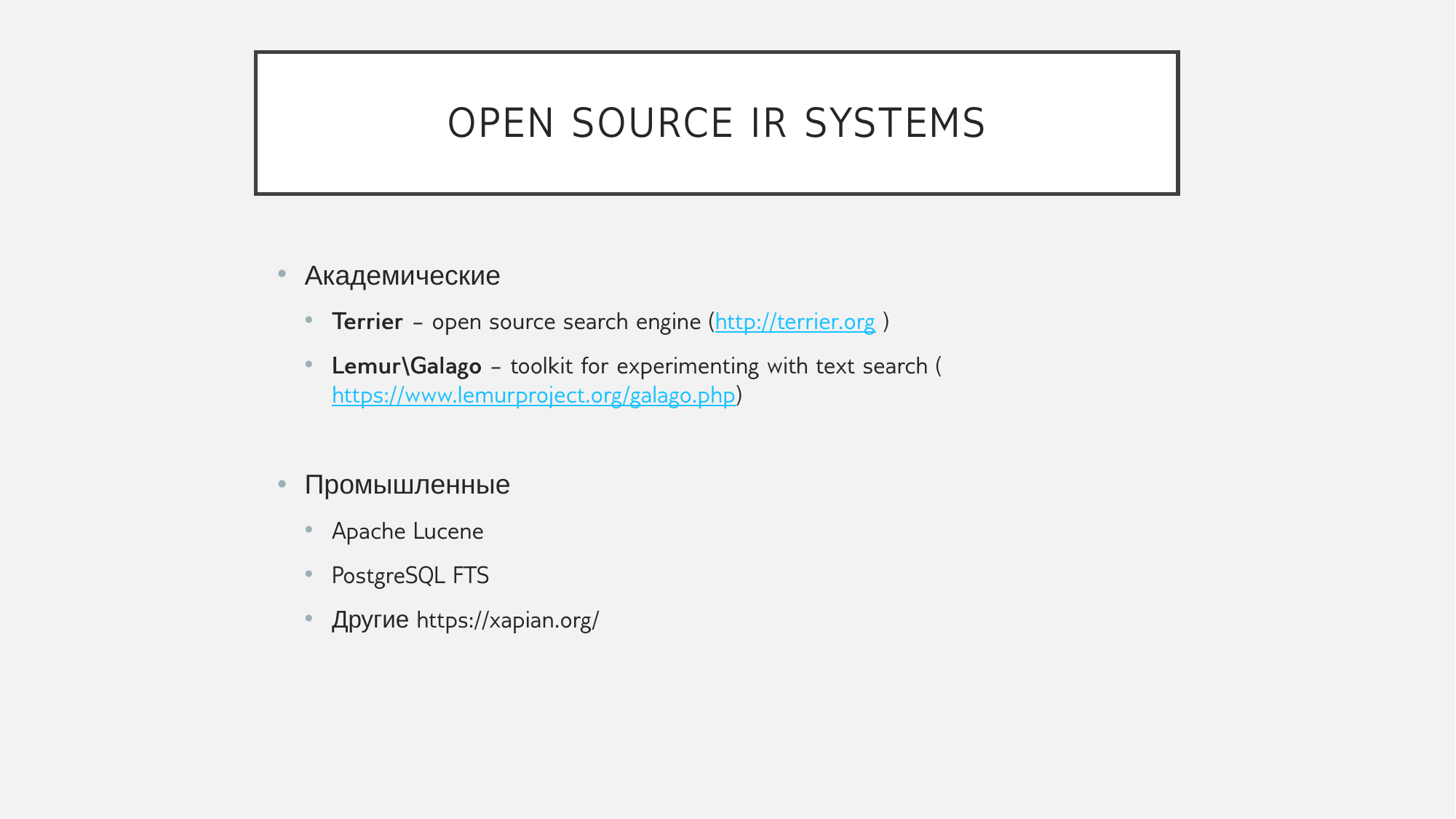

# Open source IR systems
Академические
Terrier – open source search engine (http://terrier.org )
Lemur\Galago – toolkit for experimenting with text search (https://www.lemurproject.org/galago.php)

Промышленные
Apache Lucene
PostgreSQL FTS
Другие https://xapian.org/